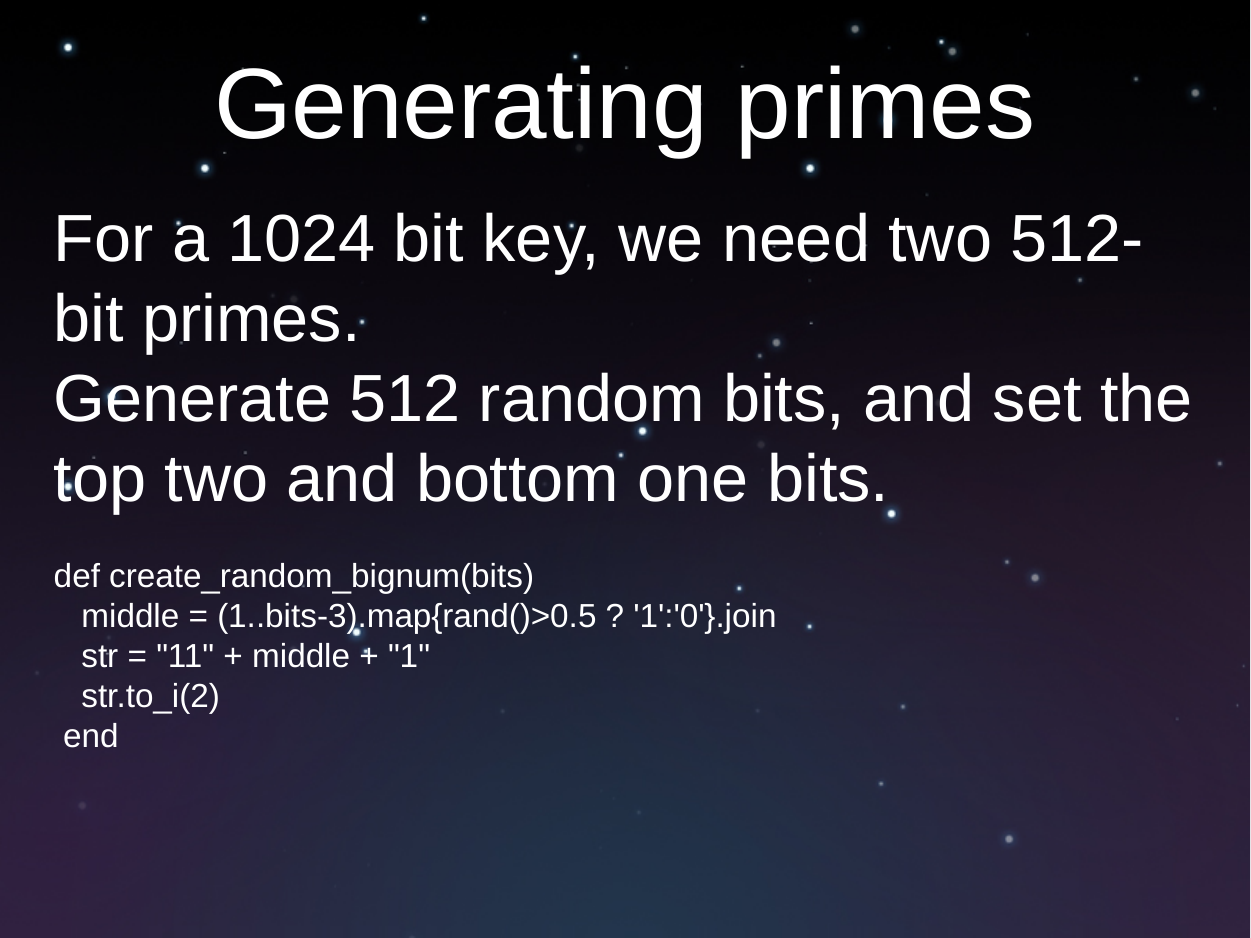

# Generating primes
For a 1024 bit key, we need two 512-bit primes.
Generate 512 random bits, and set the top two and bottom one bits.

def create_random_bignum(bits)
   middle = (1..bits-3).map{rand()>0.5 ? '1':'0'}.join
   str = "11" + middle + "1"
   str.to_i(2)
 end